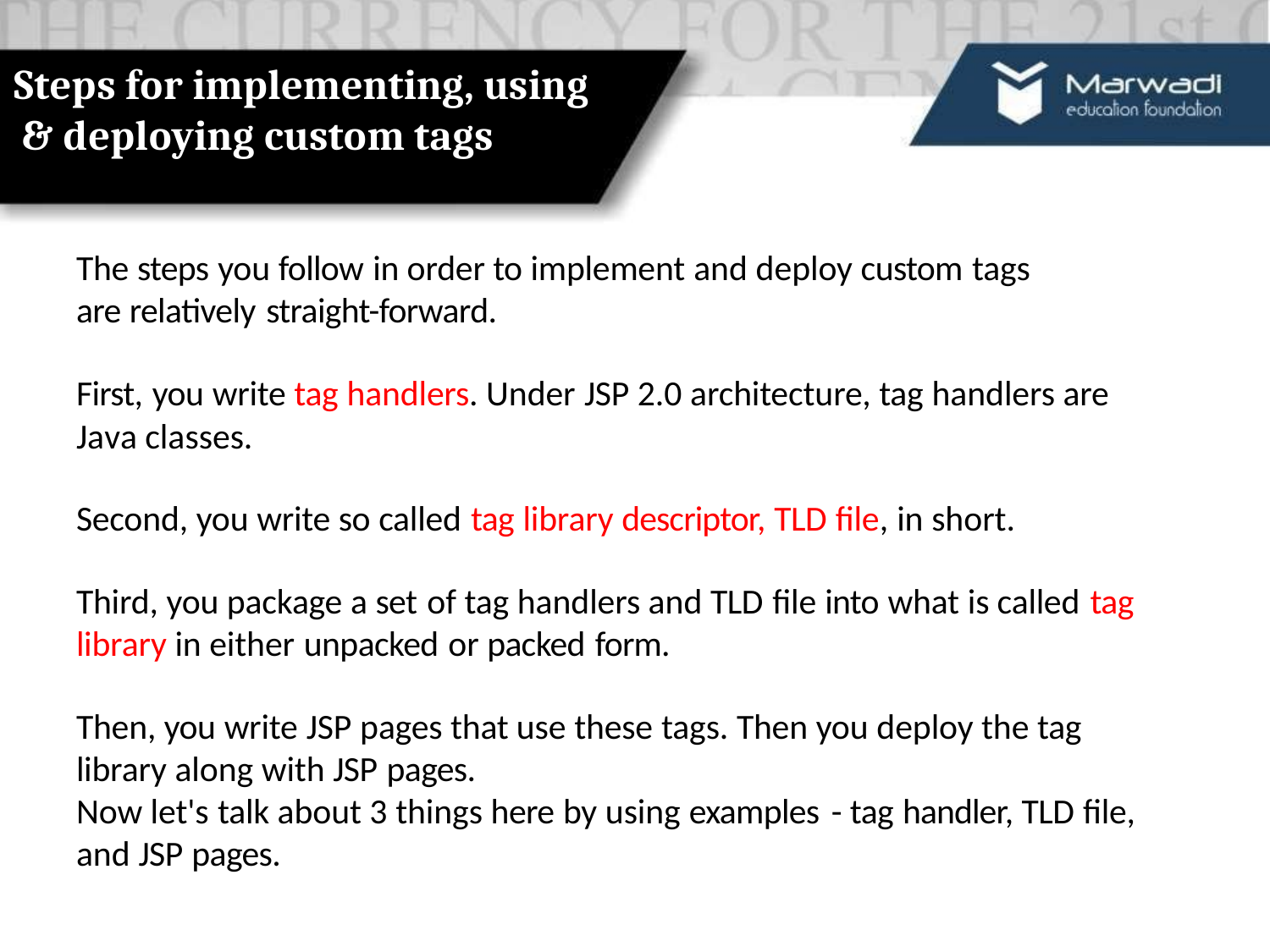

# Steps for implementing, using  & deploying custom tags
The steps you follow in order to implement and deploy custom tags
are relatively straight-forward.

First, you write tag handlers. Under JSP 2.0 architecture, tag handlers are
Java classes.

Second, you write so called tag library descriptor, TLD file, in short.

Third, you package a set of tag handlers and TLD file into what is called tag
library in either unpacked or packed form.

Then, you write JSP pages that use these tags. Then you deploy the tag
library along with JSP pages.
Now let's talk about 3 things here by using examples - tag handler, TLD file,
and JSP pages.